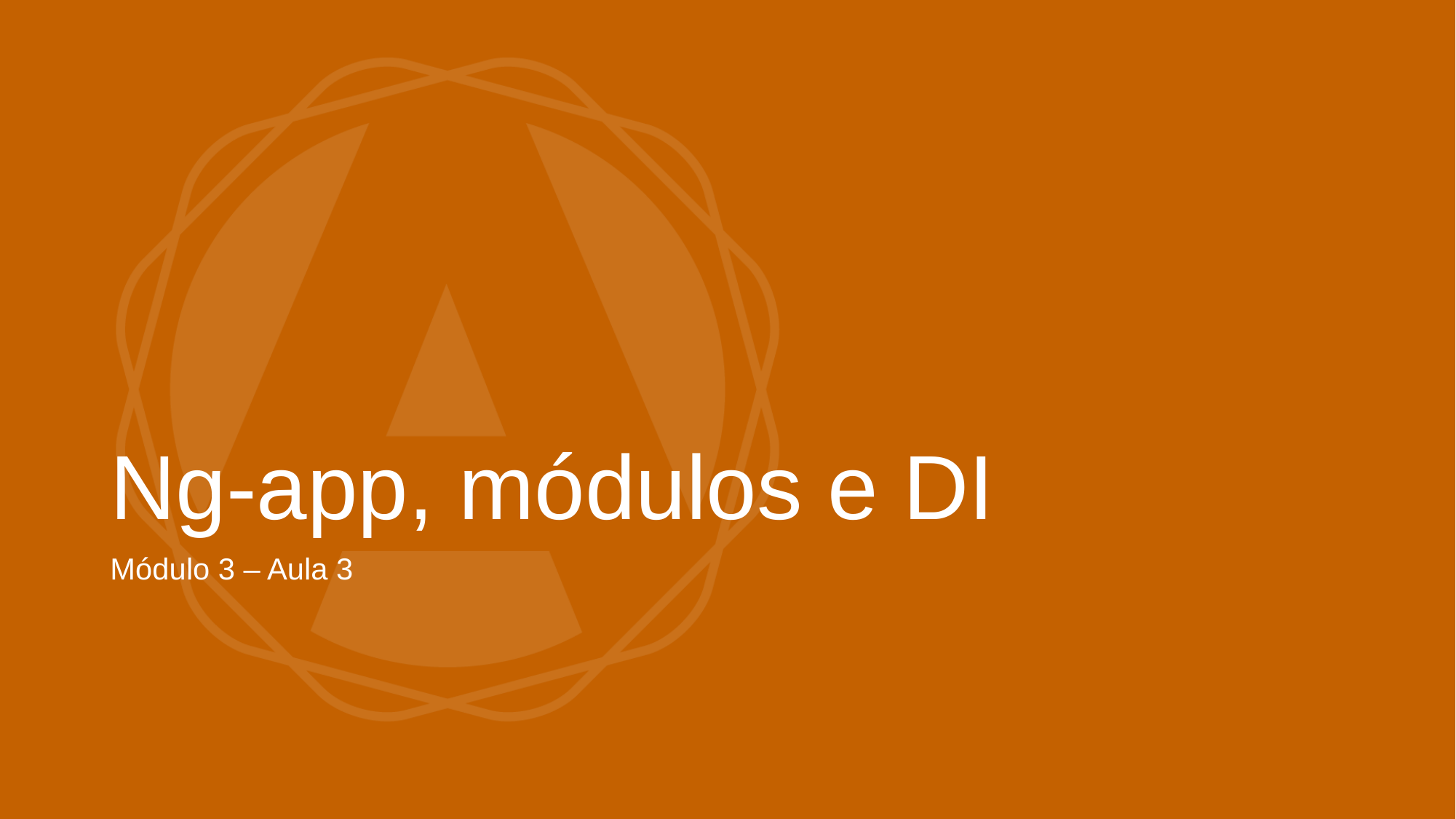

# Ng-app, módulos e DI
Módulo 3 – Aula 3